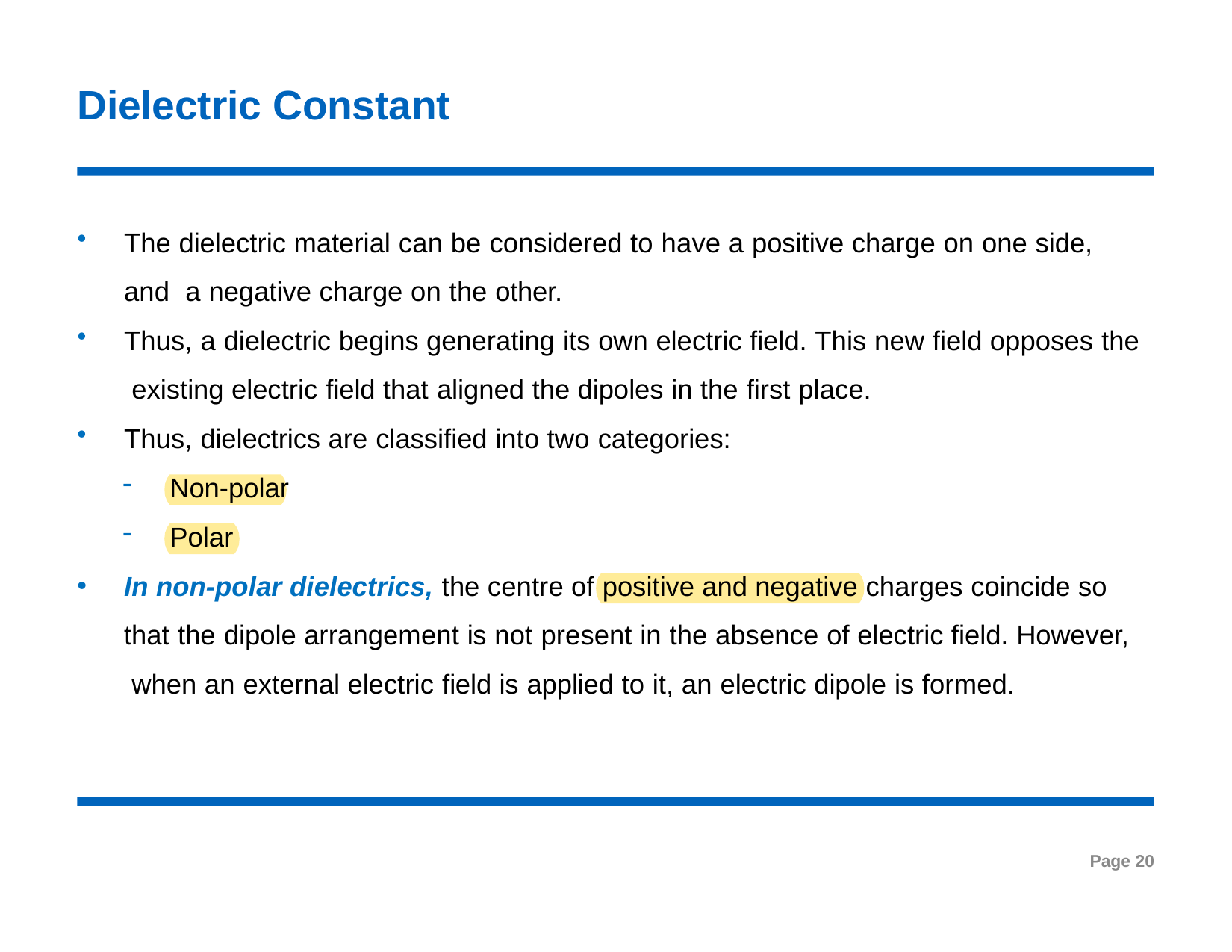

# Dielectric Constant

The dielectric material can be considered to have a positive charge on one side, and  a negative charge on the other.
Thus, a dielectric begins generating its own electric field. This new field opposes the  existing electric field that aligned the dipoles in the first place.
Thus, dielectrics are classified into two categories:
Non-polar
Polar
In non-polar dielectrics, the centre of positive and negative charges coincide so  that the dipole arrangement is not present in the absence of electric field. However,  when an external electric field is applied to it, an electric dipole is formed.

Page 20